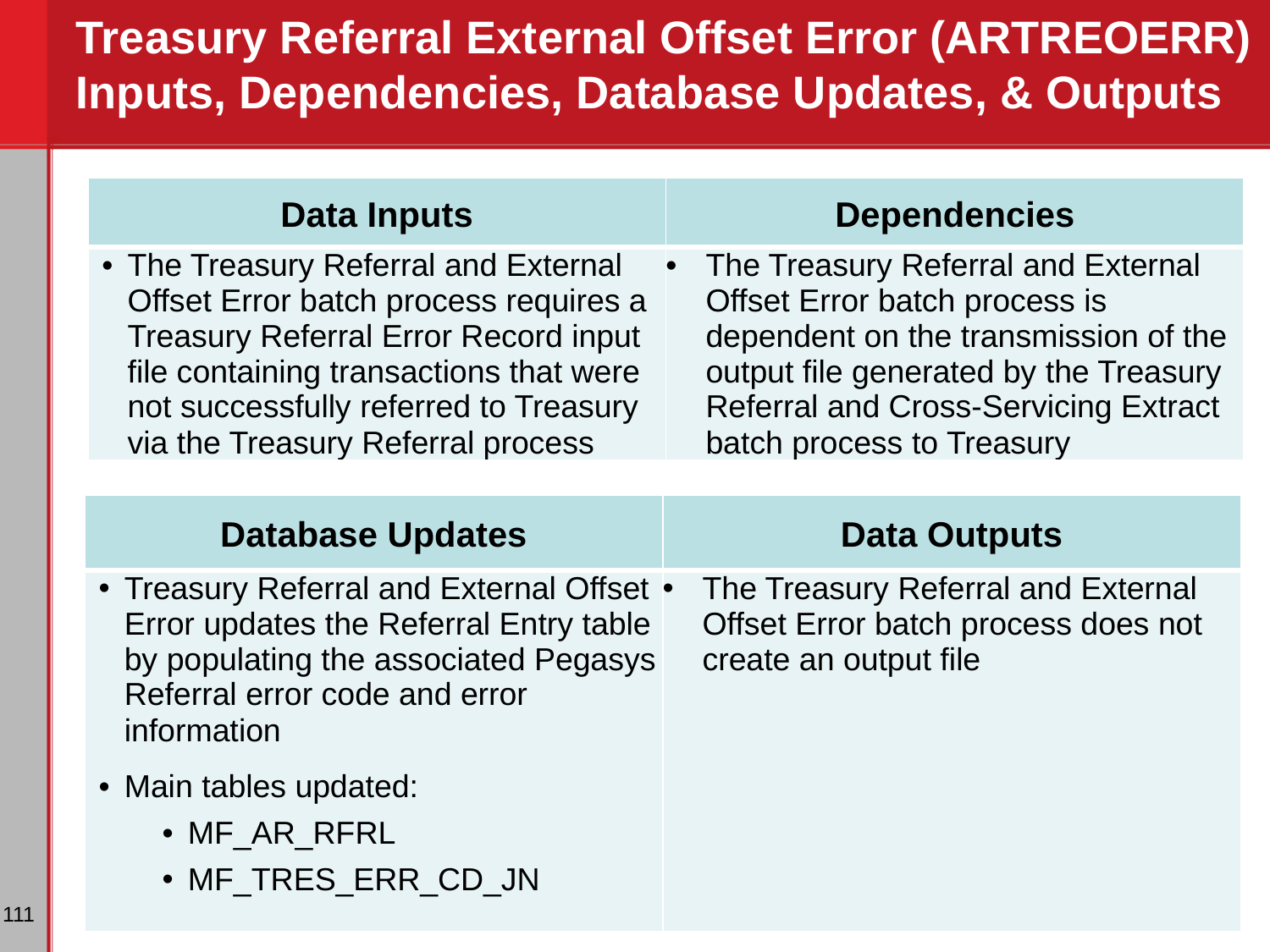

# Treasury Referral External Offset Error (ARTREOERR) Inputs, Dependencies, Database Updates, & Outputs
| Data Inputs | Dependencies |
| --- | --- |
| The Treasury Referral and External Offset Error batch process requires a Treasury Referral Error Record input file containing transactions that were not successfully referred to Treasury via the Treasury Referral process | The Treasury Referral and External Offset Error batch process is dependent on the transmission of the output file generated by the Treasury Referral and Cross-Servicing Extract batch process to Treasury |
| Database Updates | Data Outputs |
| --- | --- |
| Treasury Referral and External Offset Error updates the Referral Entry table by populating the associated Pegasys Referral error code and error information Main tables updated: MF\_AR\_RFRL MF\_TRES\_ERR\_CD\_JN | The Treasury Referral and External Offset Error batch process does not create an output file |

111